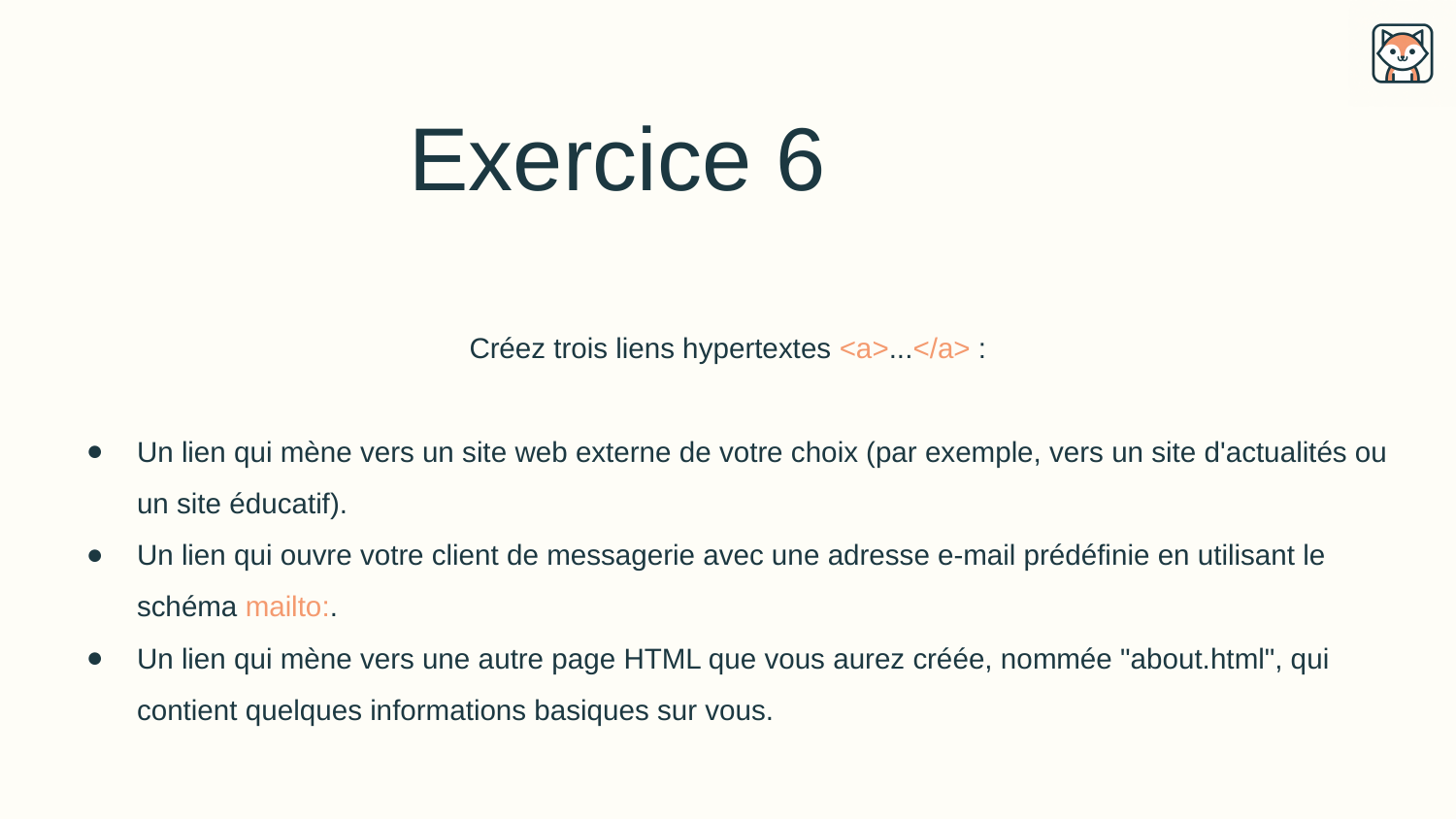

# Exercice 6
Créez trois liens hypertextes <a>...</a> :

Un lien qui mène vers un site web externe de votre choix (par exemple, vers un site d'actualités ou un site éducatif).
Un lien qui ouvre votre client de messagerie avec une adresse e-mail prédéfinie en utilisant le schéma mailto:.
Un lien qui mène vers une autre page HTML que vous aurez créée, nommée "about.html", qui contient quelques informations basiques sur vous.